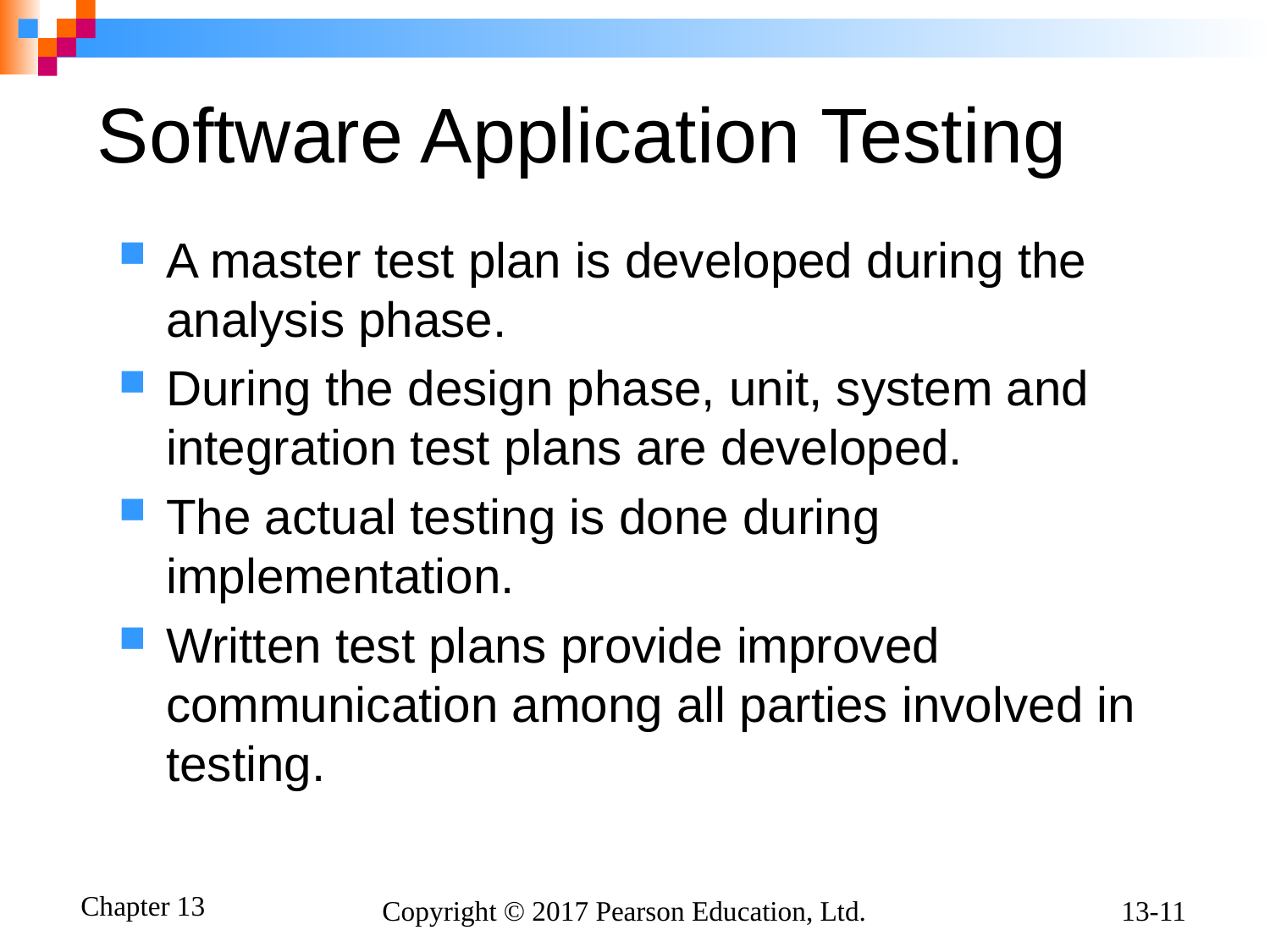

# Software Application Testing
A master test plan is developed during the analysis phase.
During the design phase, unit, system and integration test plans are developed.
The actual testing is done during implementation.
Written test plans provide improved communication among all parties involved in testing.